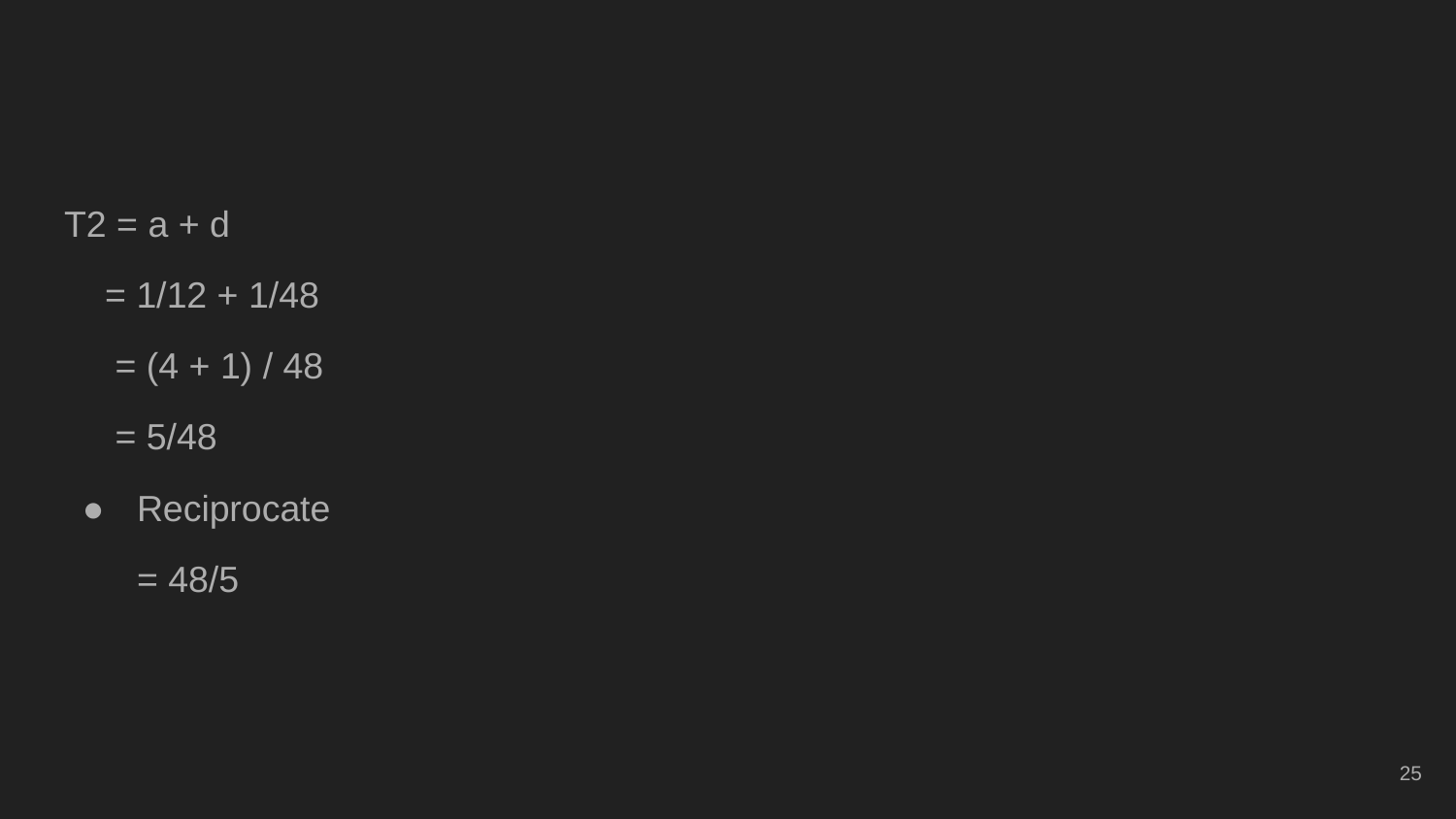

#
T2 = a + d
    = 1/12 + 1/48
     = (4 + 1) / 48
     = 5/48
Reciprocate
= 48/5
25